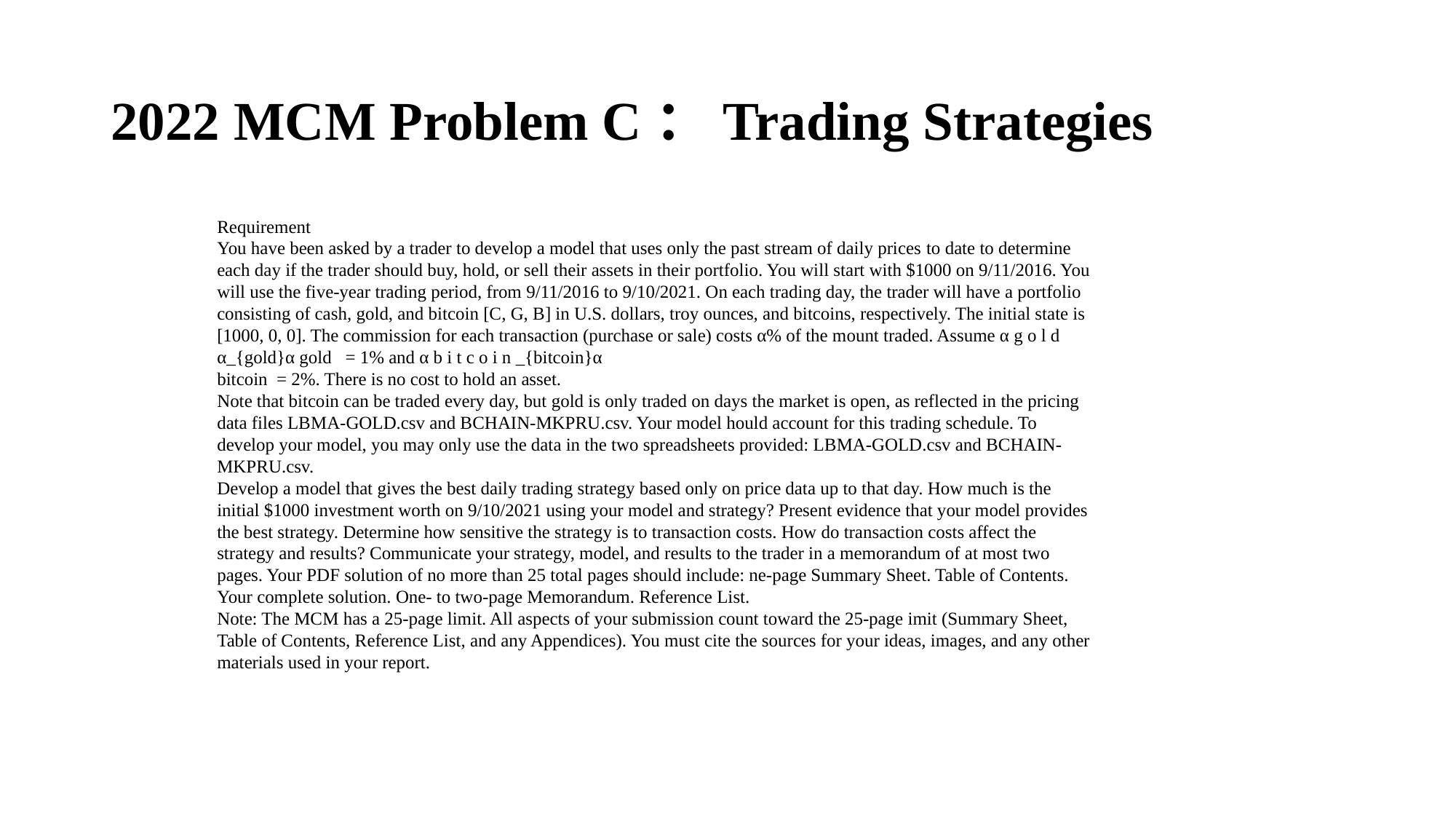

# 2022 MCM Problem C：Trading Strategies
Requirement
You have been asked by a trader to develop a model that uses only the past stream of daily prices to date to determine each day if the trader should buy, hold, or sell their assets in their portfolio. You will start with $1000 on 9/11/2016. You will use the five-year trading period, from 9/11/2016 to 9/10/2021. On each trading day, the trader will have a portfolio consisting of cash, gold, and bitcoin [C, G, B] in U.S. dollars, troy ounces, and bitcoins, respectively. The initial state is [1000, 0, 0]. The commission for each transaction (purchase or sale) costs α% of the mount traded. Assume α g o l d α_{gold}α gold   = 1% and α b i t c o i n _{bitcoin}α
bitcoin  = 2%. There is no cost to hold an asset.
Note that bitcoin can be traded every day, but gold is only traded on days the market is open, as reflected in the pricing data files LBMA-GOLD.csv and BCHAIN-MKPRU.csv. Your model hould account for this trading schedule. To develop your model, you may only use the data in the two spreadsheets provided: LBMA-GOLD.csv and BCHAIN-MKPRU.csv.
Develop a model that gives the best daily trading strategy based only on price data up to that day. How much is the initial $1000 investment worth on 9/10/2021 using your model and strategy? Present evidence that your model provides the best strategy. Determine how sensitive the strategy is to transaction costs. How do transaction costs affect the strategy and results? Communicate your strategy, model, and results to the trader in a memorandum of at most two pages. Your PDF solution of no more than 25 total pages should include: ne-page Summary Sheet. Table of Contents. Your complete solution. One- to two-page Memorandum. Reference List.
Note: The MCM has a 25-page limit. All aspects of your submission count toward the 25-page imit (Summary Sheet, Table of Contents, Reference List, and any Appendices). You must cite the sources for your ideas, images, and any other materials used in your report.